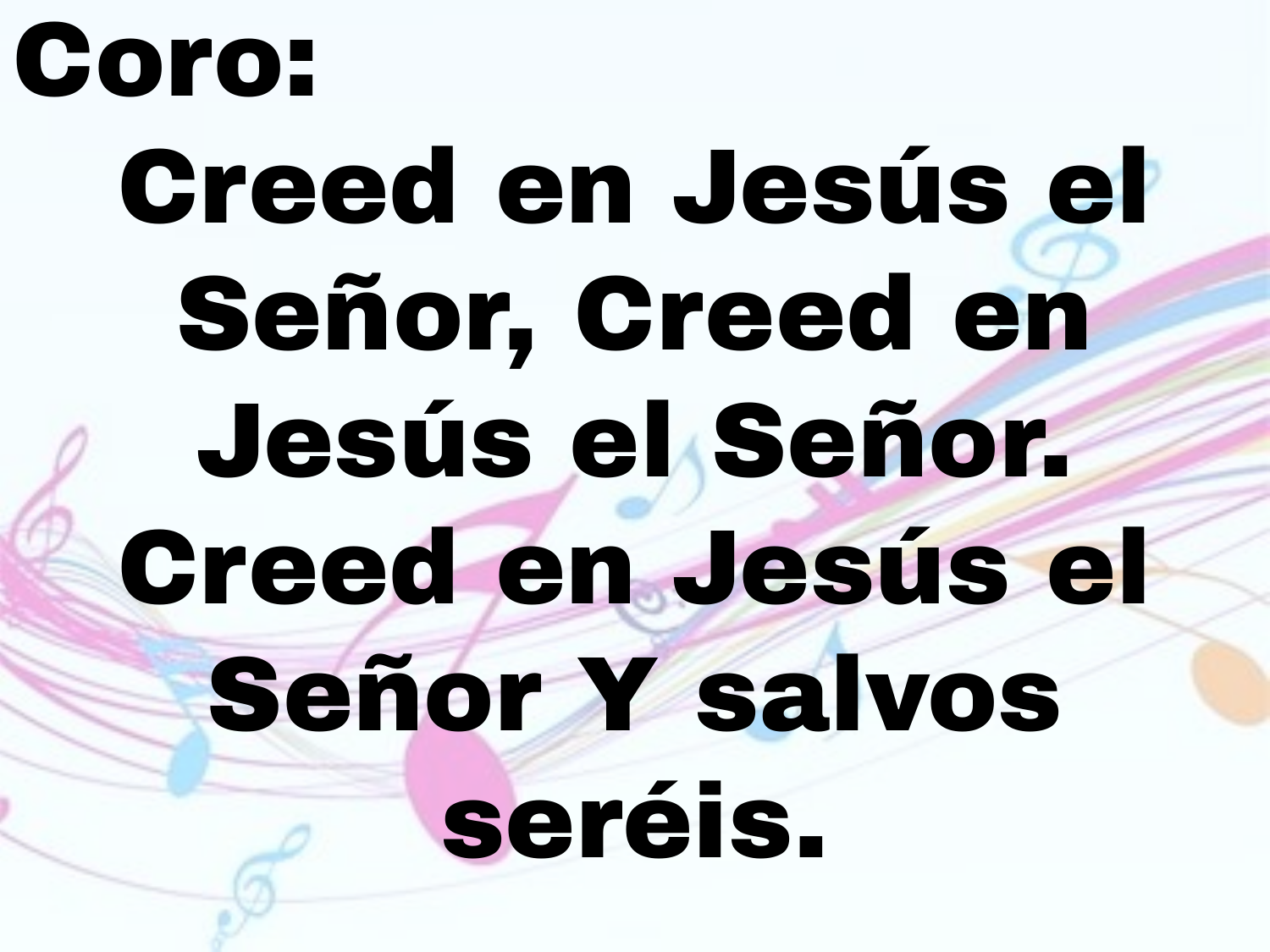

Coro:
Creed en Jesús el Señor, Creed en Jesús el Señor.
Creed en Jesús el Señor Y salvos seréis.